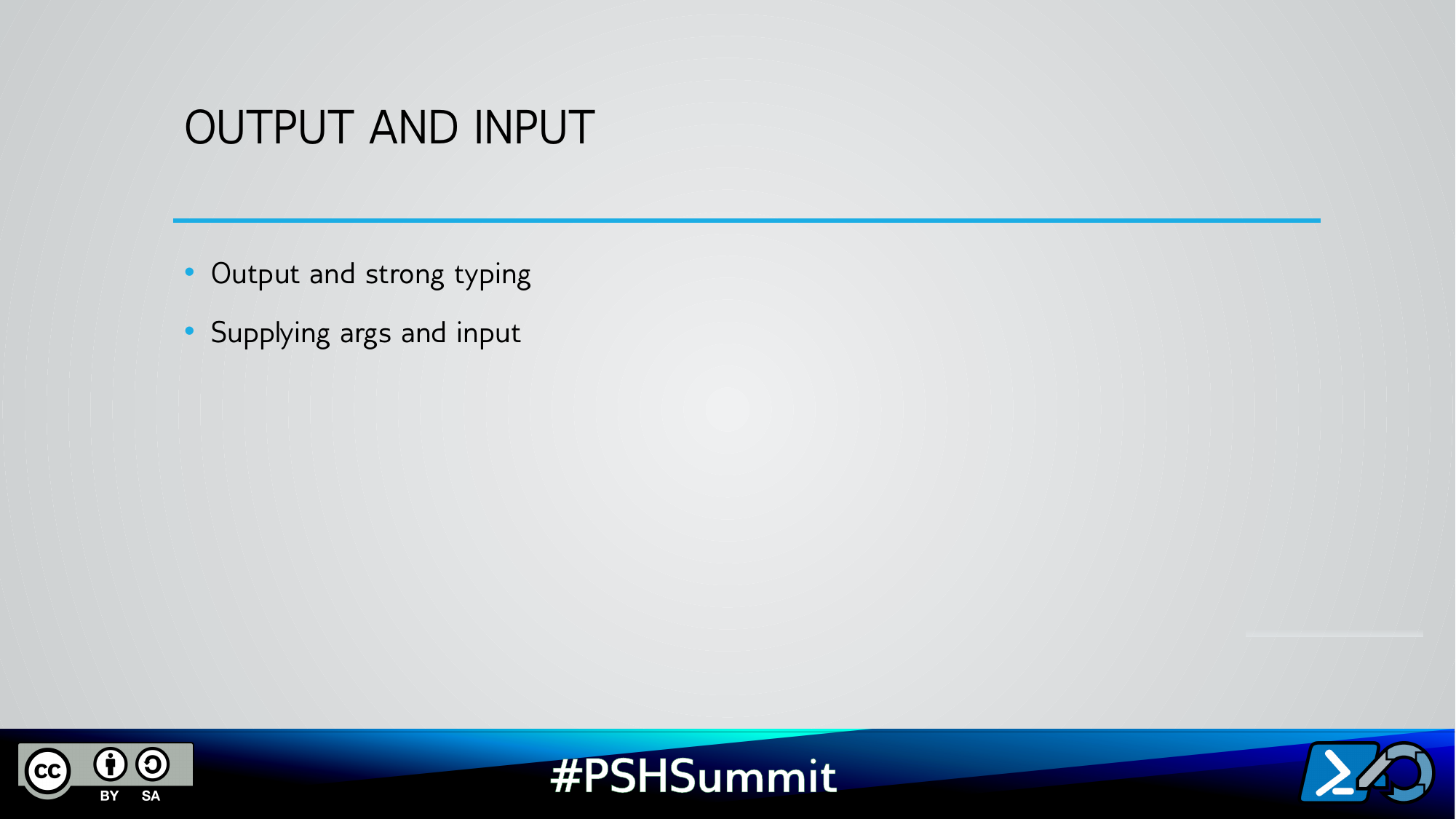

# Output and Input
Output and strong typing
Supplying args and input